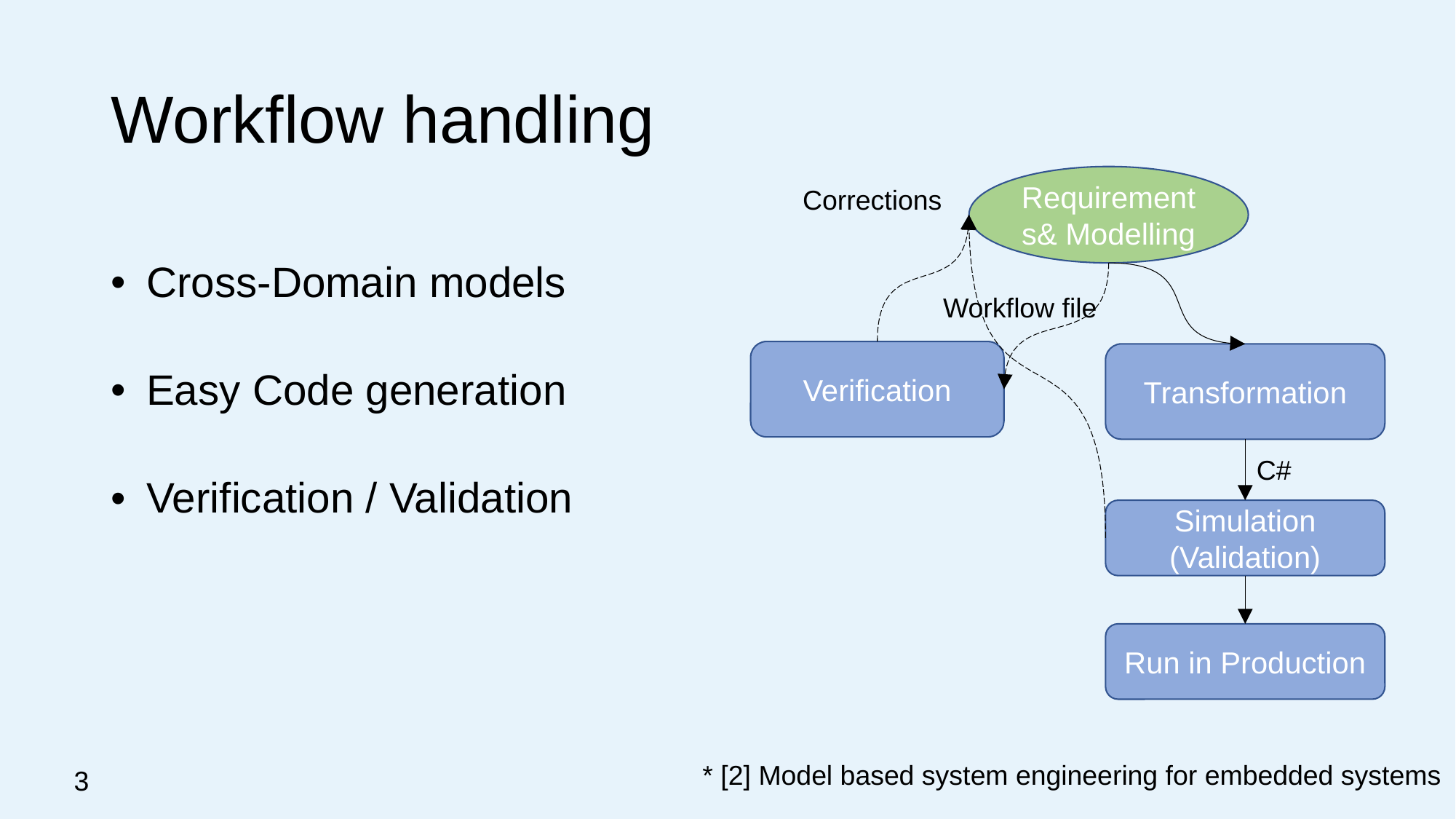

Workflow handling
Requirements& Modelling
Corrections
Verification
Transformation
Simulation
(Validation)
Run in Production
Workflow file
C#
Cross-Domain models

Easy Code generation

Verification / Validation
* [2] Model based system engineering for embedded systems
3